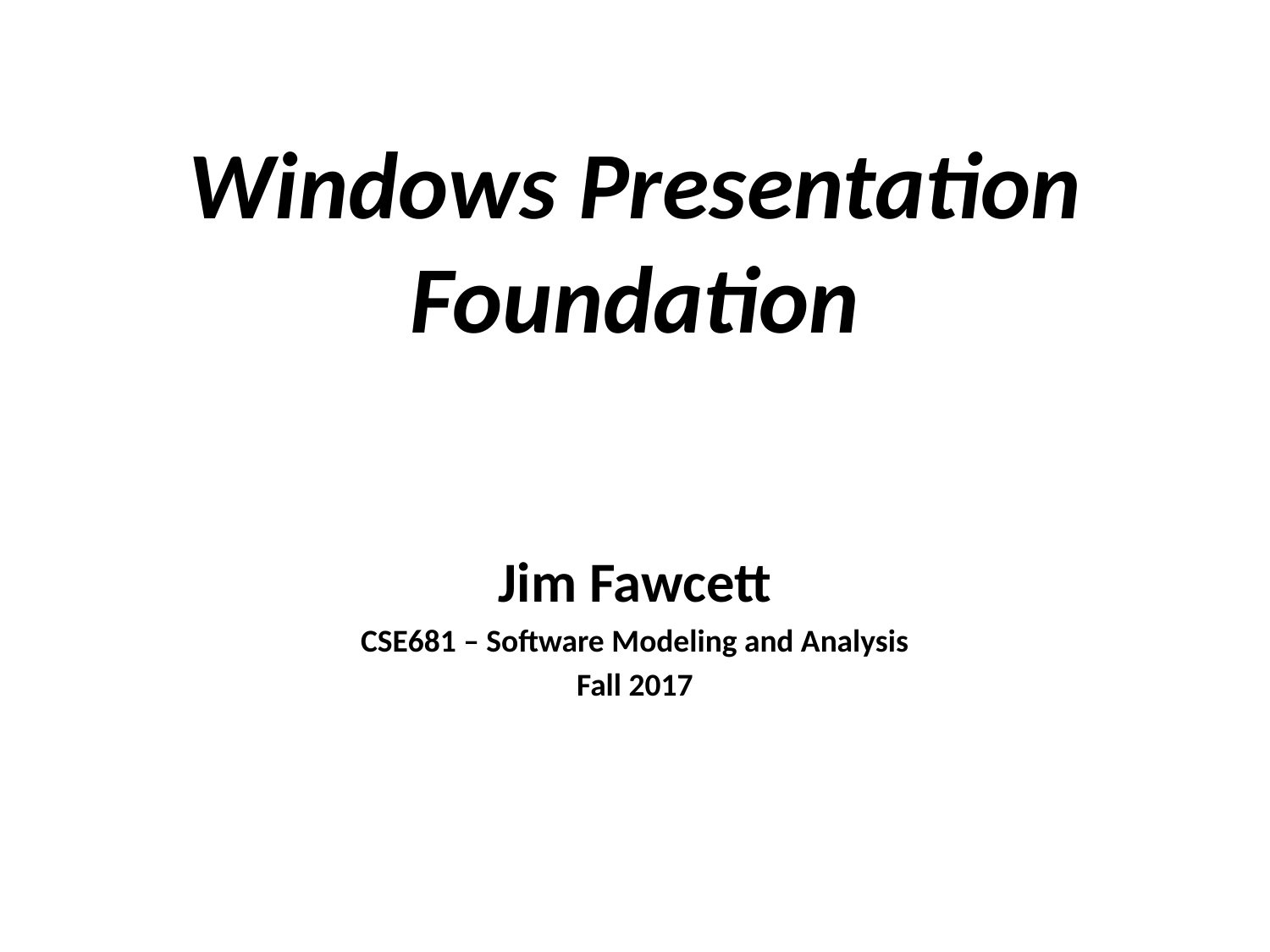

# Windows Presentation Foundation
Jim Fawcett
CSE681 – Software Modeling and Analysis
Fall 2017